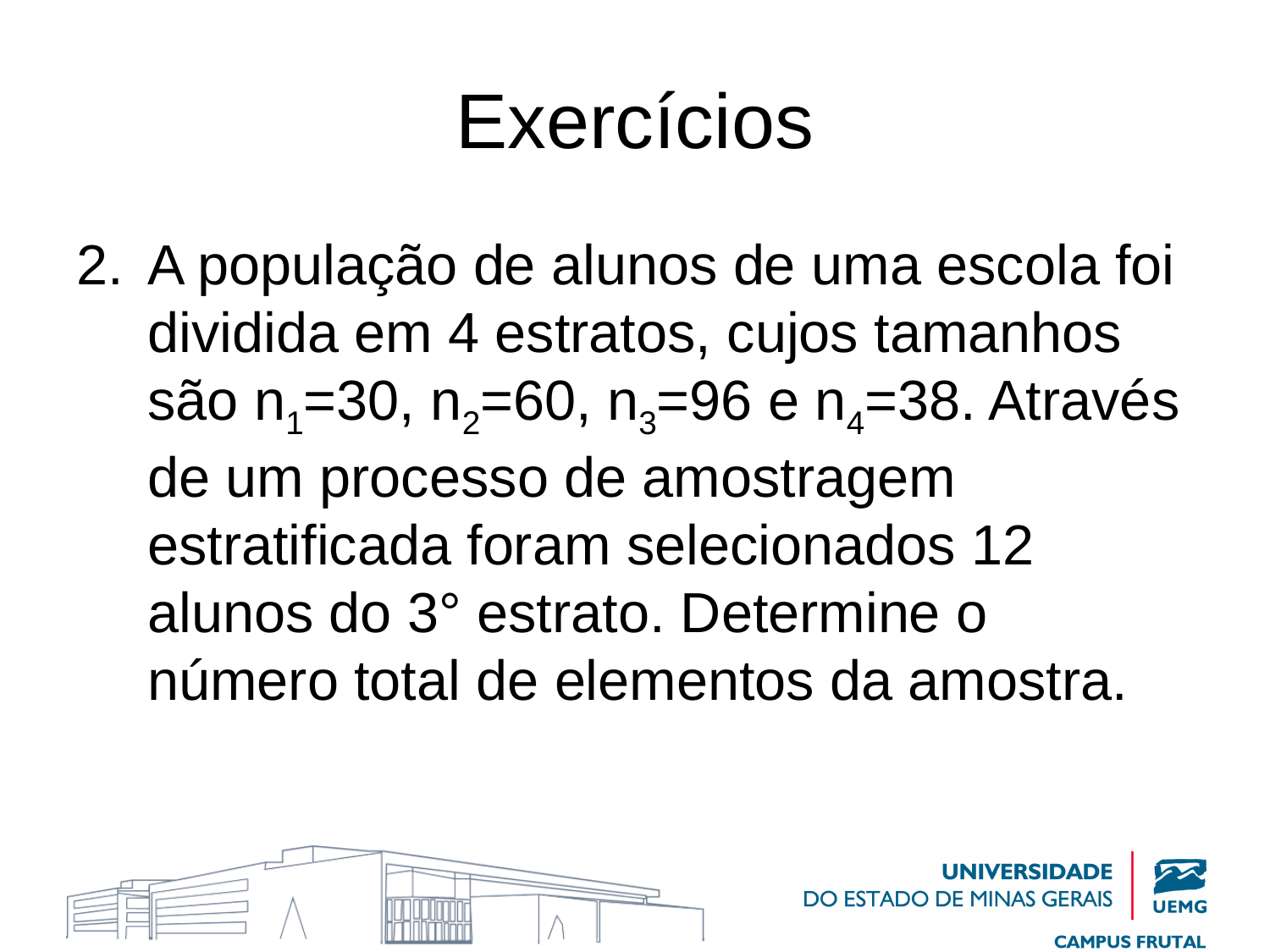

# Exercícios
A população de alunos de uma escola foi dividida em 4 estratos, cujos tamanhos são n1=30, n2=60, n3=96 e n4=38. Através de um processo de amostragem estratificada foram selecionados 12 alunos do 3° estrato. Determine o número total de elementos da amostra.